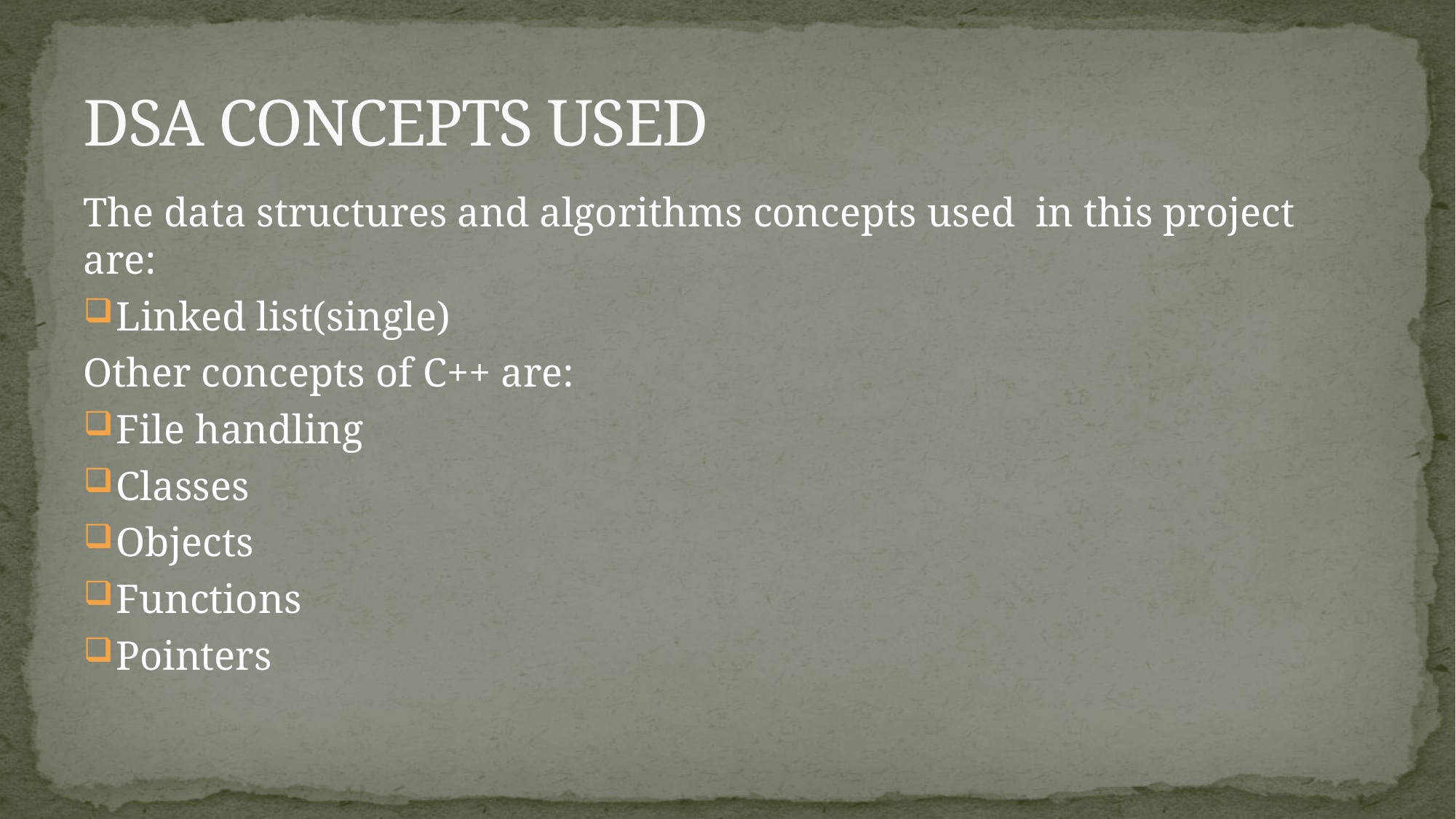

# DSA CONCEPTS USED
The data structures and algorithms concepts used  in this project are:
Linked list(single)
Other concepts of C++ are:
File handling
Classes
Objects
Functions
Pointers